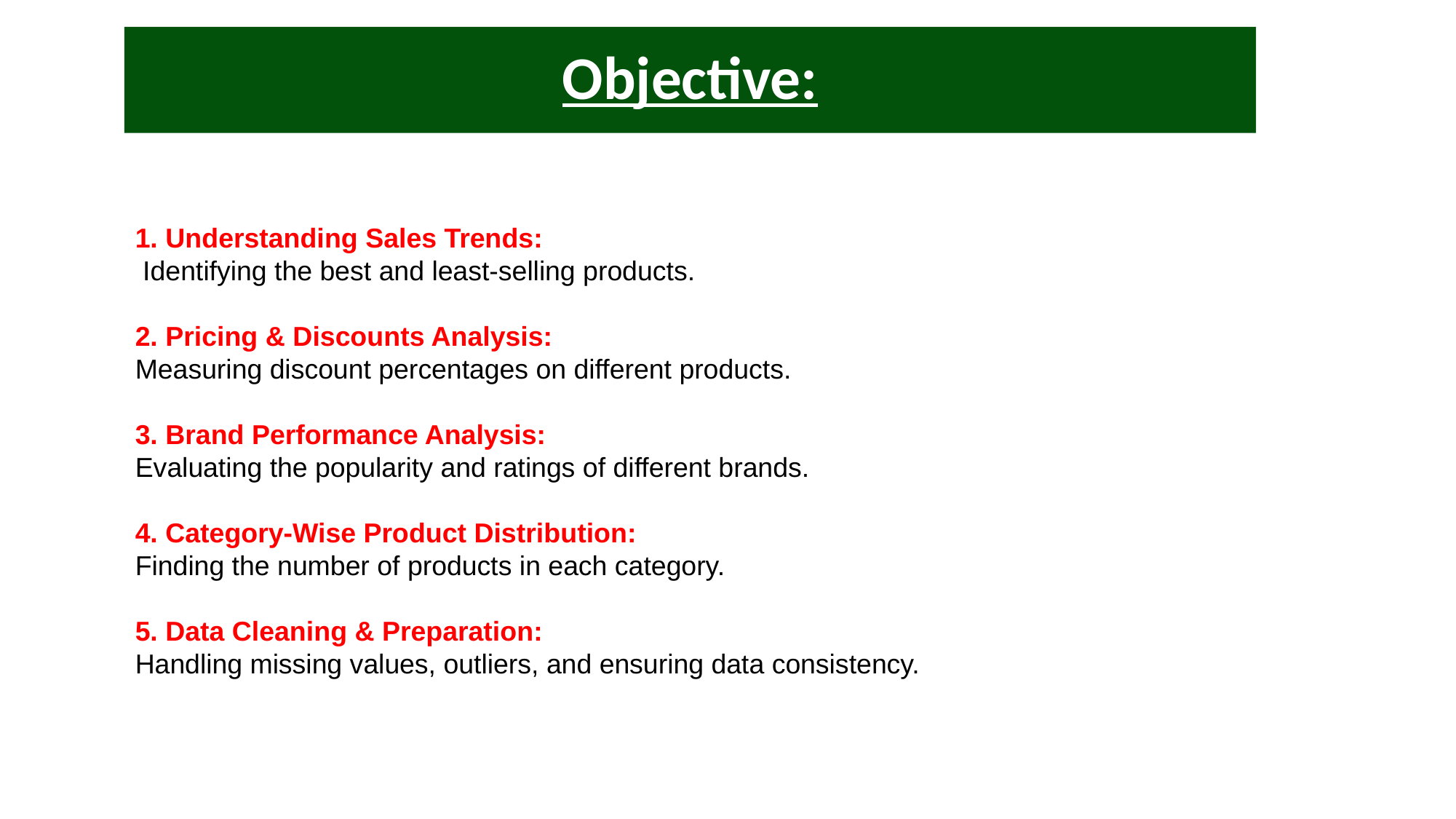

# Objective:
1. Understanding Sales Trends:
 Identifying the best and least-selling products.

2. Pricing & Discounts Analysis:
Measuring discount percentages on different products.

3. Brand Performance Analysis:
Evaluating the popularity and ratings of different brands.

4. Category-Wise Product Distribution:
Finding the number of products in each category.

5. Data Cleaning & Preparation:
Handling missing values, outliers, and ensuring data consistency.